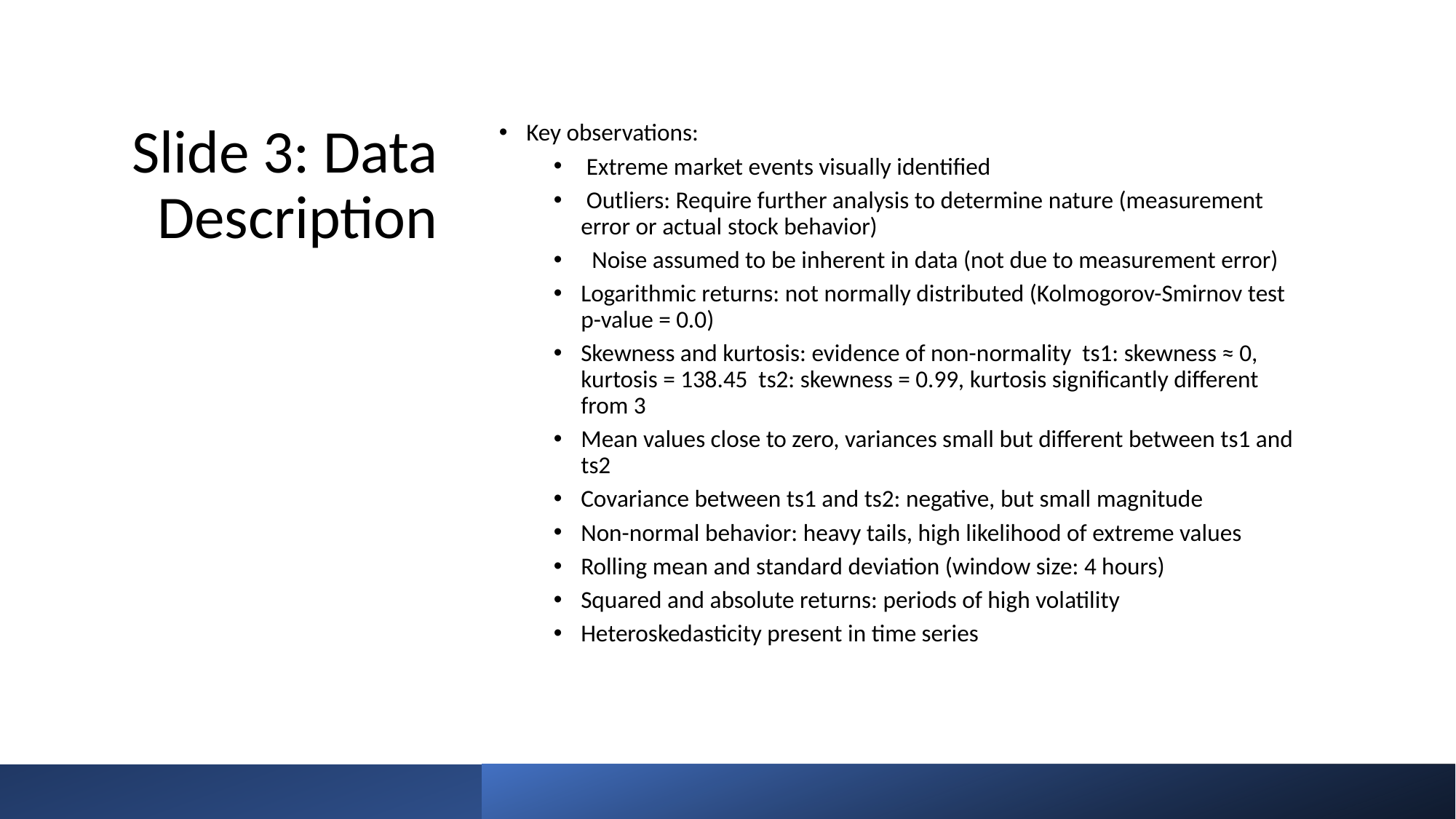

# Slide 3: Data Description
Key observations:
 Extreme market events visually identified
 Outliers: Require further analysis to determine nature (measurement error or actual stock behavior)
  Noise assumed to be inherent in data (not due to measurement error)
Logarithmic returns: not normally distributed (Kolmogorov-Smirnov test p-value = 0.0)
Skewness and kurtosis: evidence of non-normality  ts1: skewness ≈ 0, kurtosis = 138.45  ts2: skewness = 0.99, kurtosis significantly different from 3
Mean values close to zero, variances small but different between ts1 and ts2
Covariance between ts1 and ts2: negative, but small magnitude
Non-normal behavior: heavy tails, high likelihood of extreme values
Rolling mean and standard deviation (window size: 4 hours)
Squared and absolute returns: periods of high volatility
Heteroskedasticity present in time series